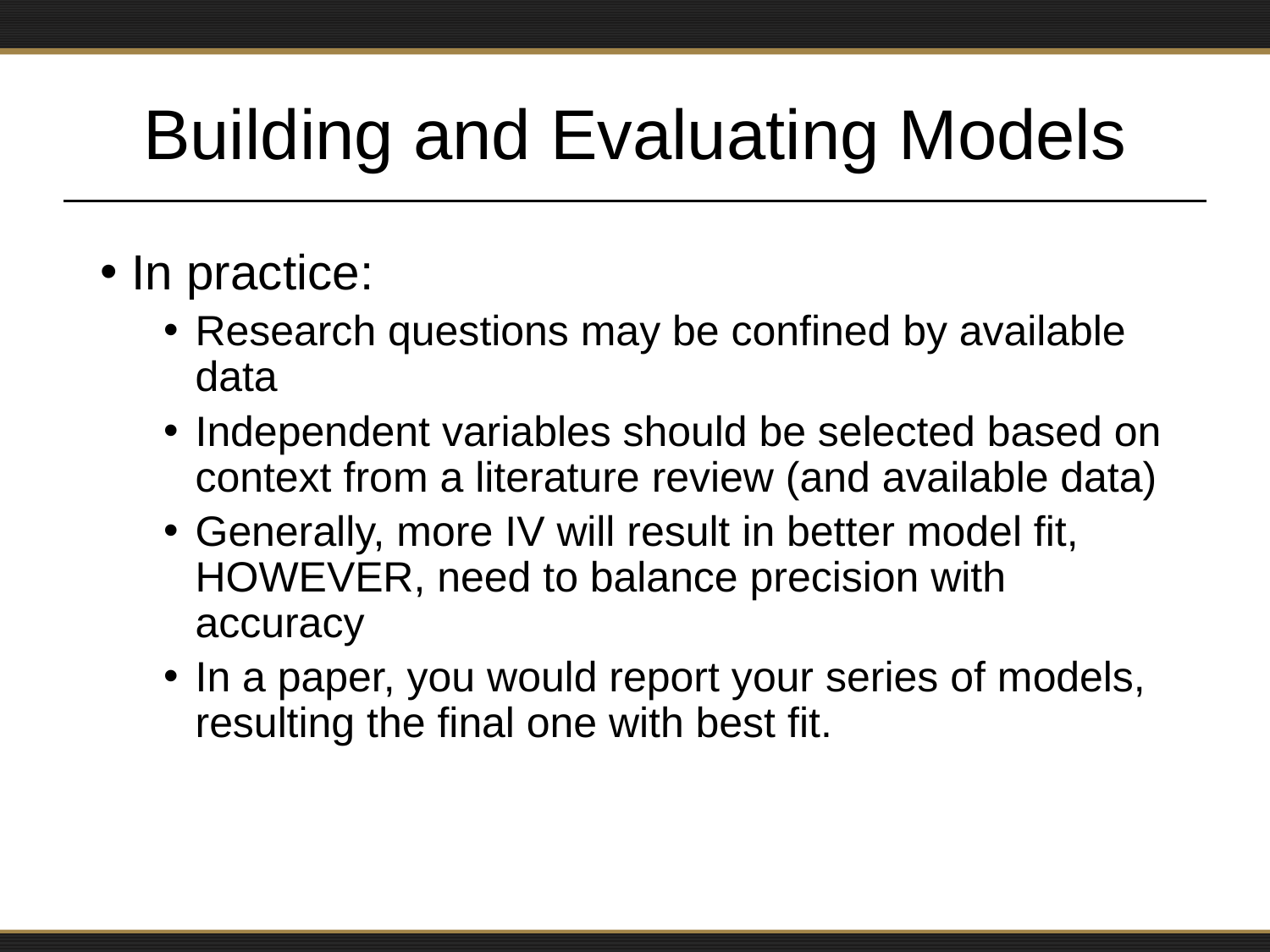

# Building and Evaluating Models
In practice:
Research questions may be confined by available data
Independent variables should be selected based on context from a literature review (and available data)
Generally, more IV will result in better model fit, HOWEVER, need to balance precision with accuracy
In a paper, you would report your series of models, resulting the final one with best fit.